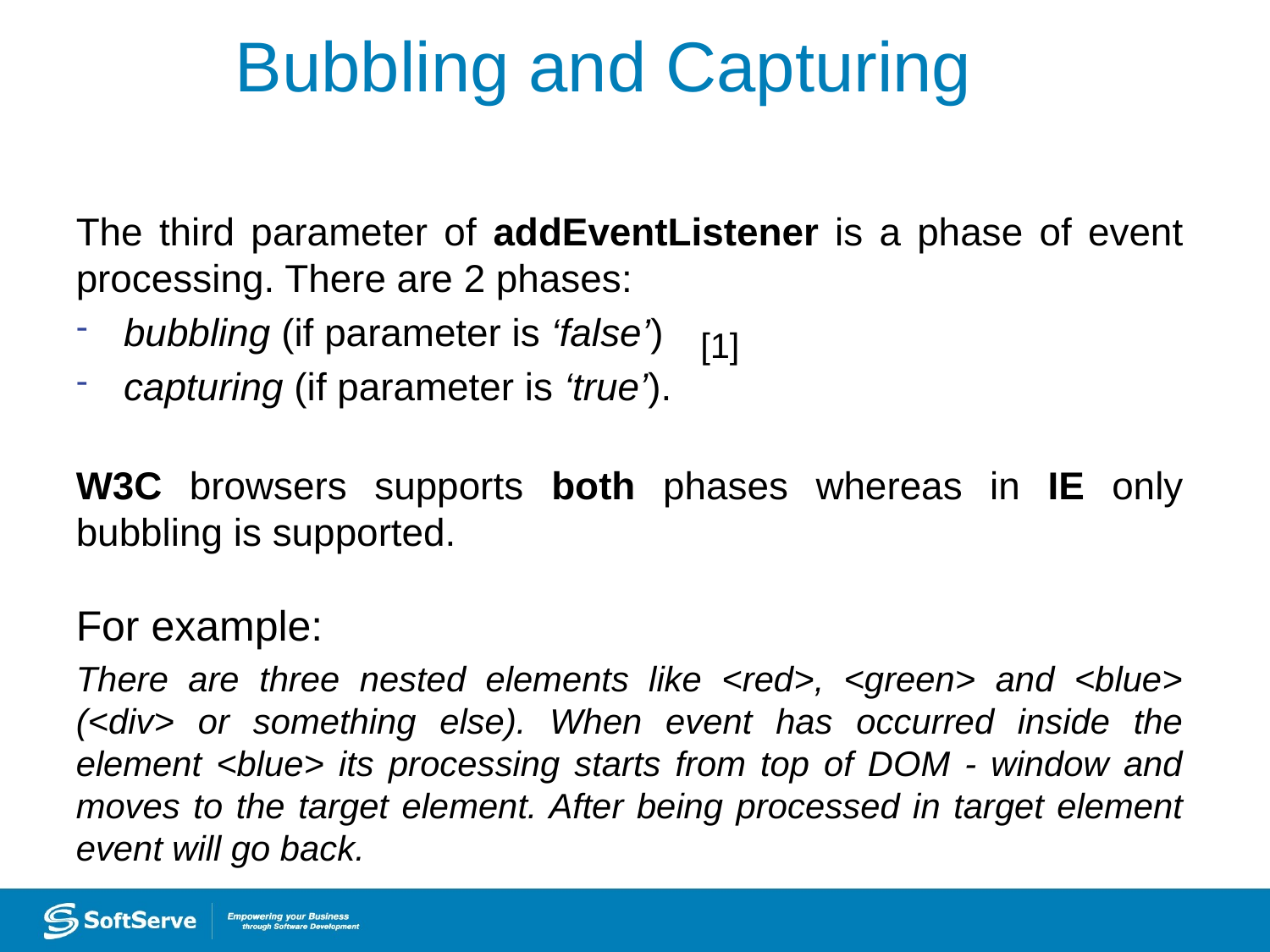

Bubbling and Capturing
The third parameter of addEventListener is a phase of event processing. There are 2 phases:
bubbling (if parameter is ‘false’)
capturing (if parameter is ‘true’).
[1]
W3C browsers supports both phases whereas in IE only bubbling is supported.
<red>
    <green>
         <blue />
    </green>
</red>

For example:
There are three nested elements like <red>, <green> and <blue> (<div> or something else). When event has occurred inside the element <blue> its processing starts from top of DOM - window and moves to the target element. After being processed in target element event will go back.